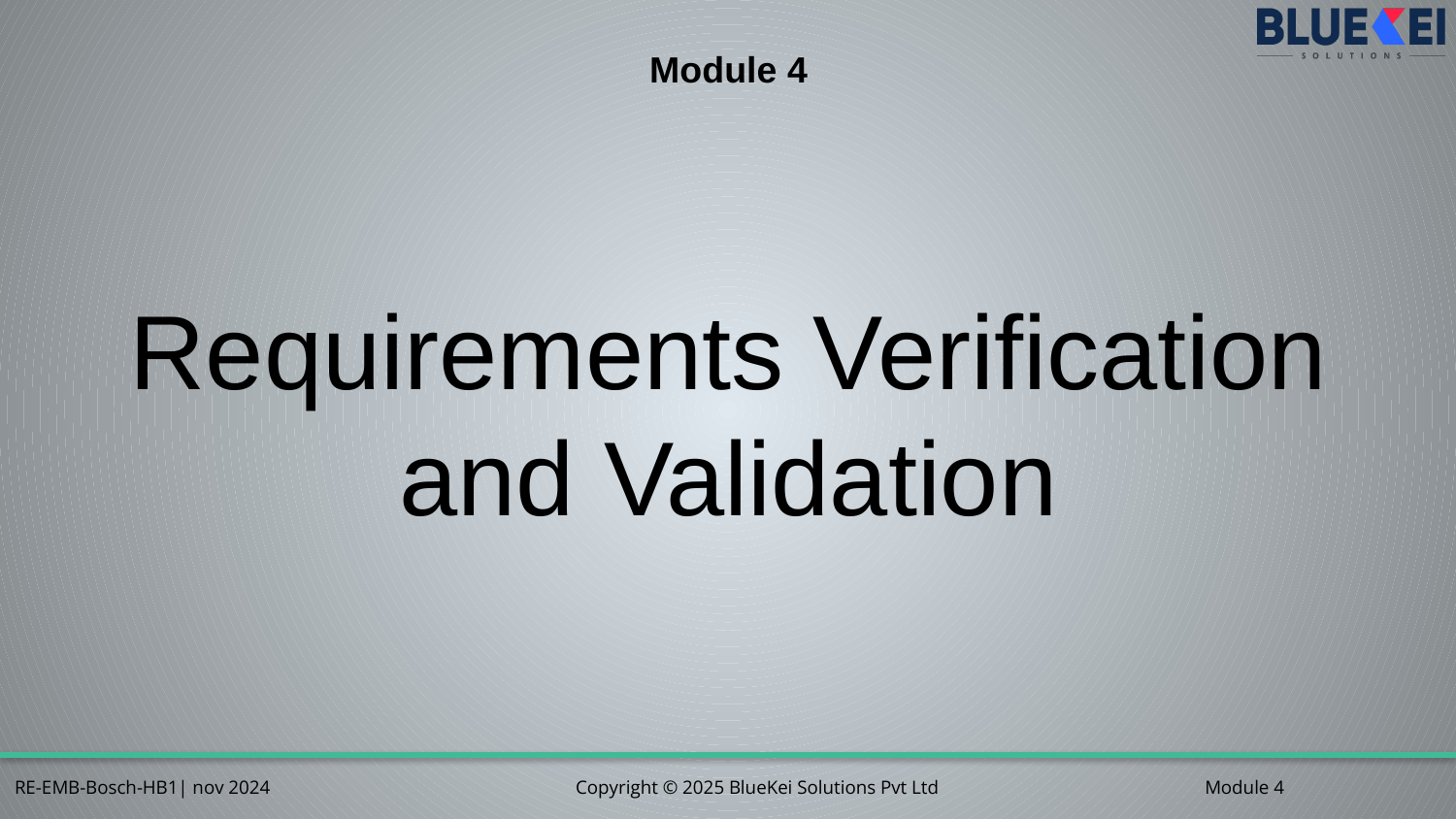

Module 4
# Requirements Verification and Validation